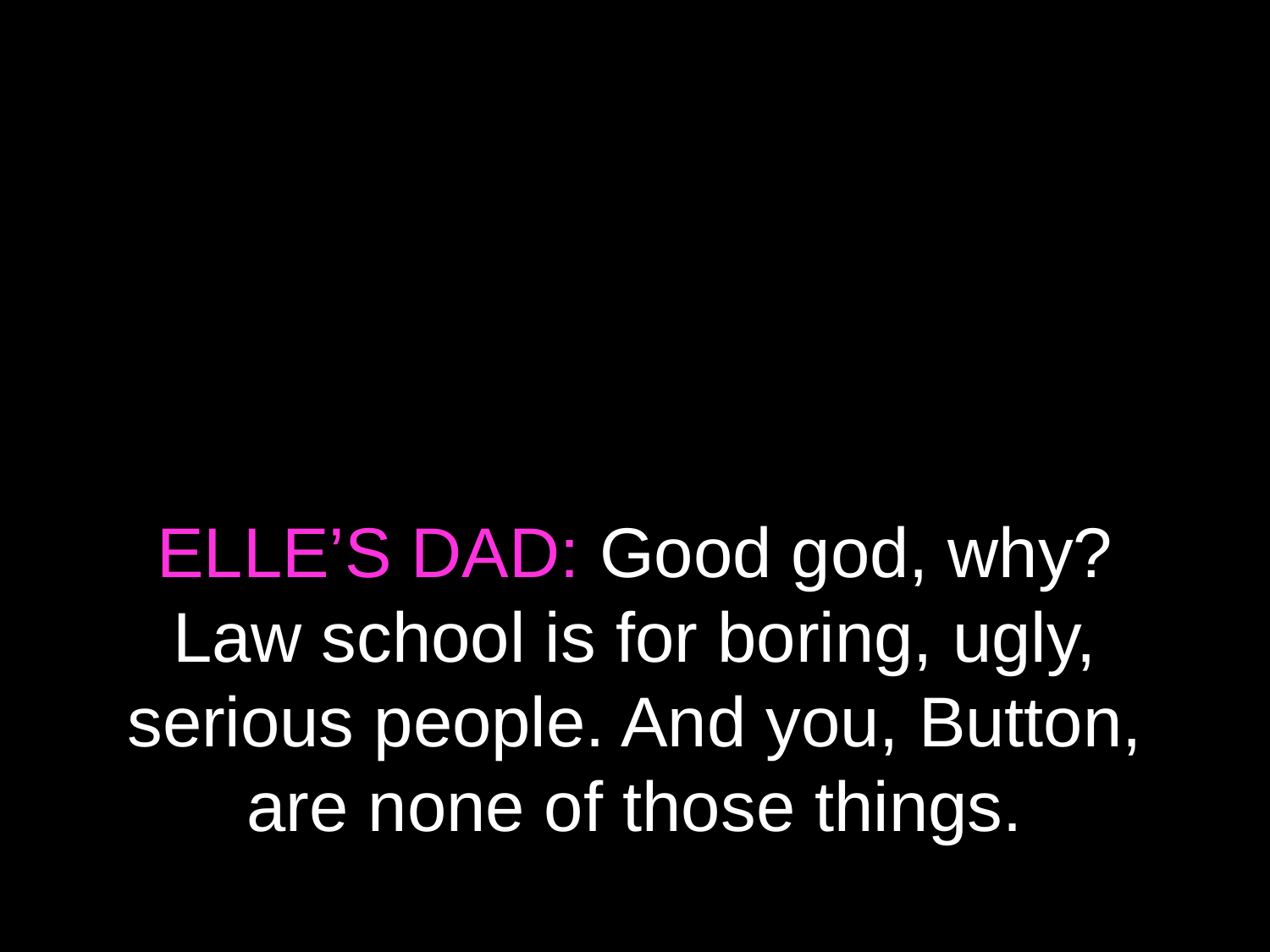

# ELLE’S DAD: Good god, why? Law school is for boring, ugly, serious people. And you, Button, are none of those things.